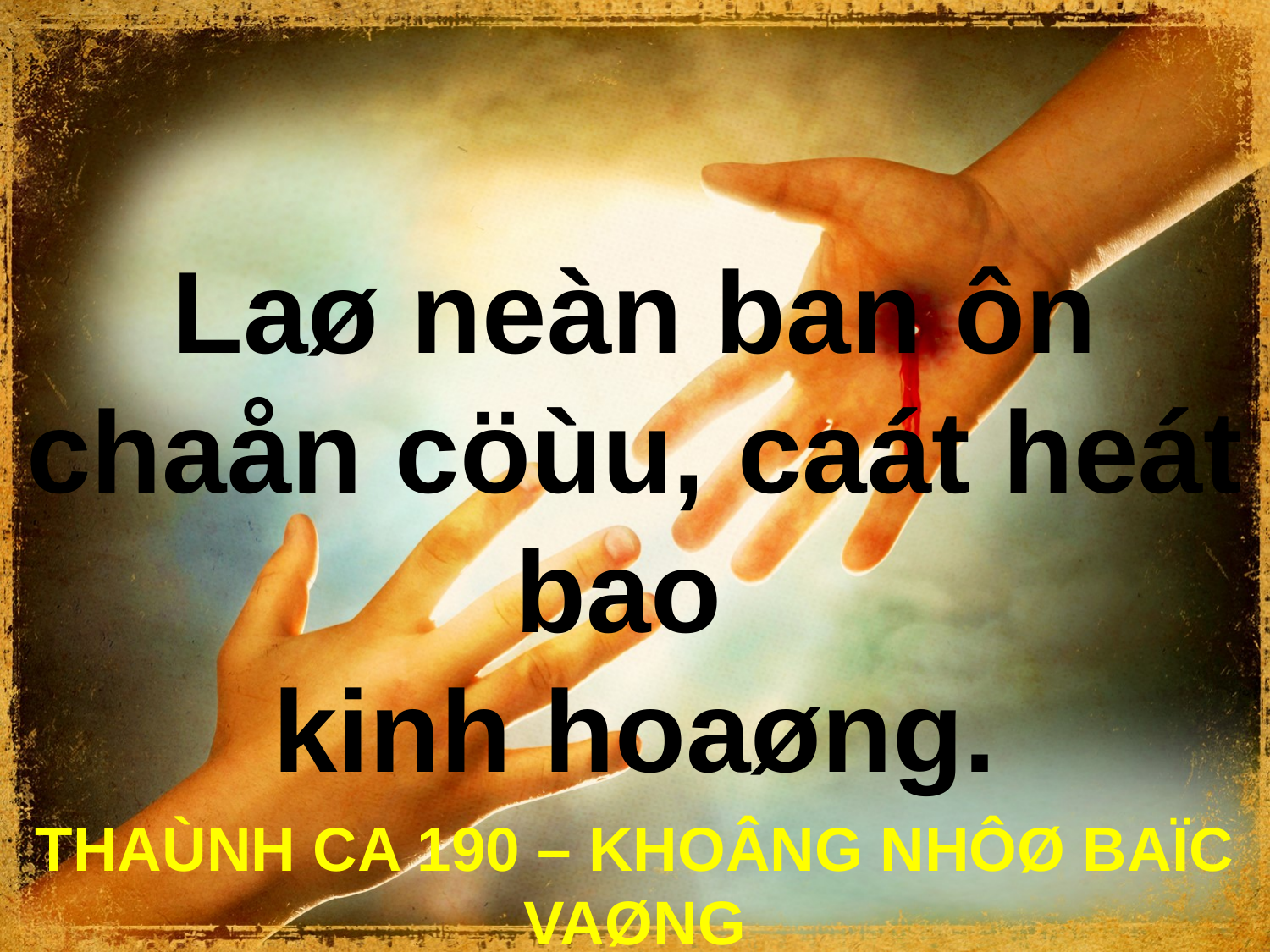

Laø neàn ban ôn chaån cöùu, caát heát bao
kinh hoaøng.
THAÙNH CA 190 – KHOÂNG NHÔØ BAÏC VAØNG